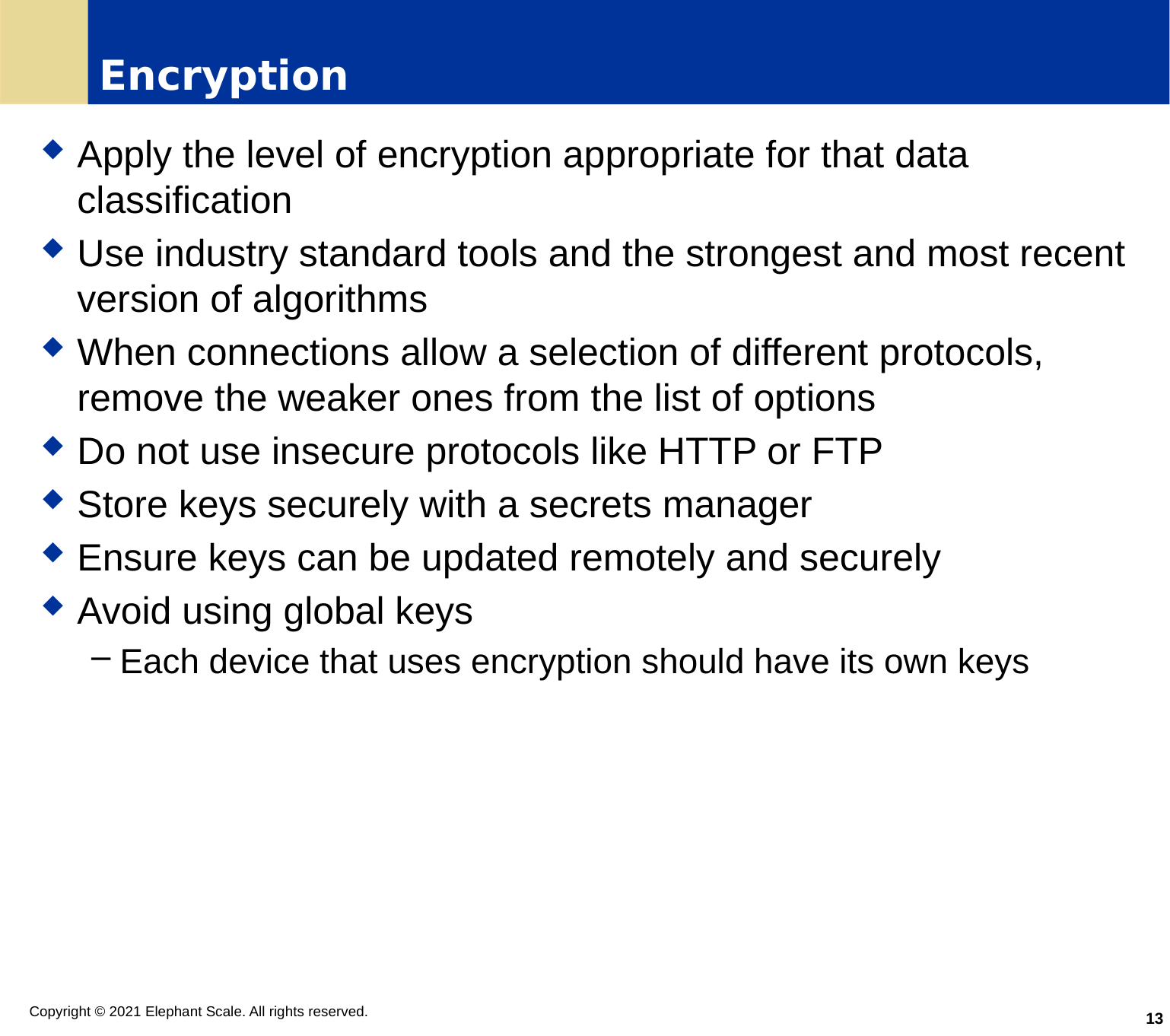

# Encryption
Apply the level of encryption appropriate for that data classification
Use industry standard tools and the strongest and most recent version of algorithms
When connections allow a selection of different protocols, remove the weaker ones from the list of options
Do not use insecure protocols like HTTP or FTP
Store keys securely with a secrets manager
Ensure keys can be updated remotely and securely
Avoid using global keys
Each device that uses encryption should have its own keys

13
Copyright © 2021 Elephant Scale. All rights reserved.